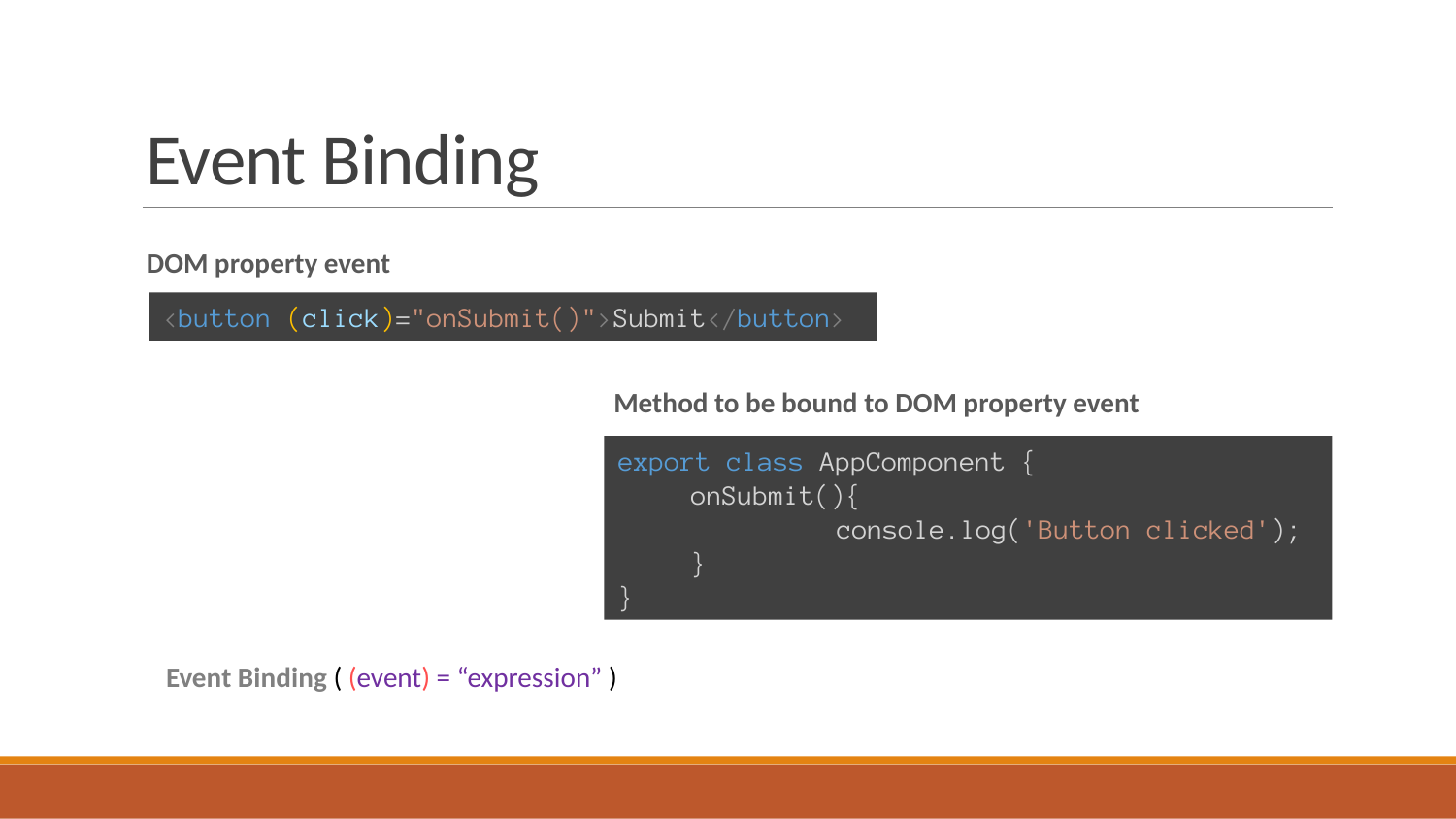

# Event Binding
DOM property event
<button (click)="onSubmit()">Submit</button>
Method to be bound to DOM property event
export class AppComponent {
onSubmit(){
	console.log('Button clicked');
}
}
Event Binding ( (event) = “expression” )